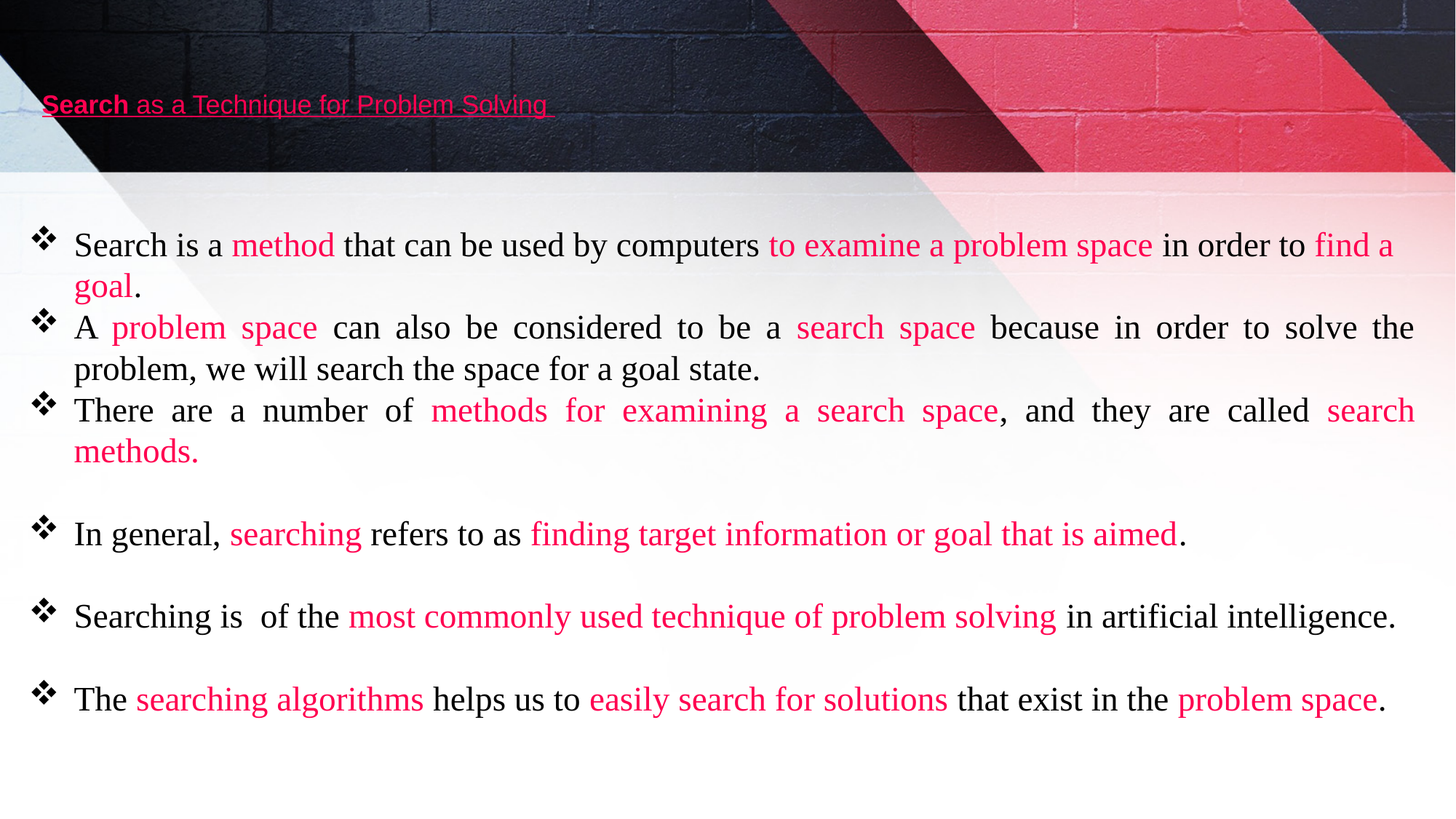

# Search as a Technique for Problem Solving

Search is a method that can be used by computers to examine a problem space in order to find a goal.
A problem space can also be considered to be a search space because in order to solve the problem, we will search the space for a goal state.
There are a number of methods for examining a search space, and they are called search methods.

In general, searching refers to as finding target information or goal that is aimed.

Searching is  of the most commonly used technique of problem solving in artificial intelligence.

The searching algorithms helps us to easily search for solutions that exist in the problem space.